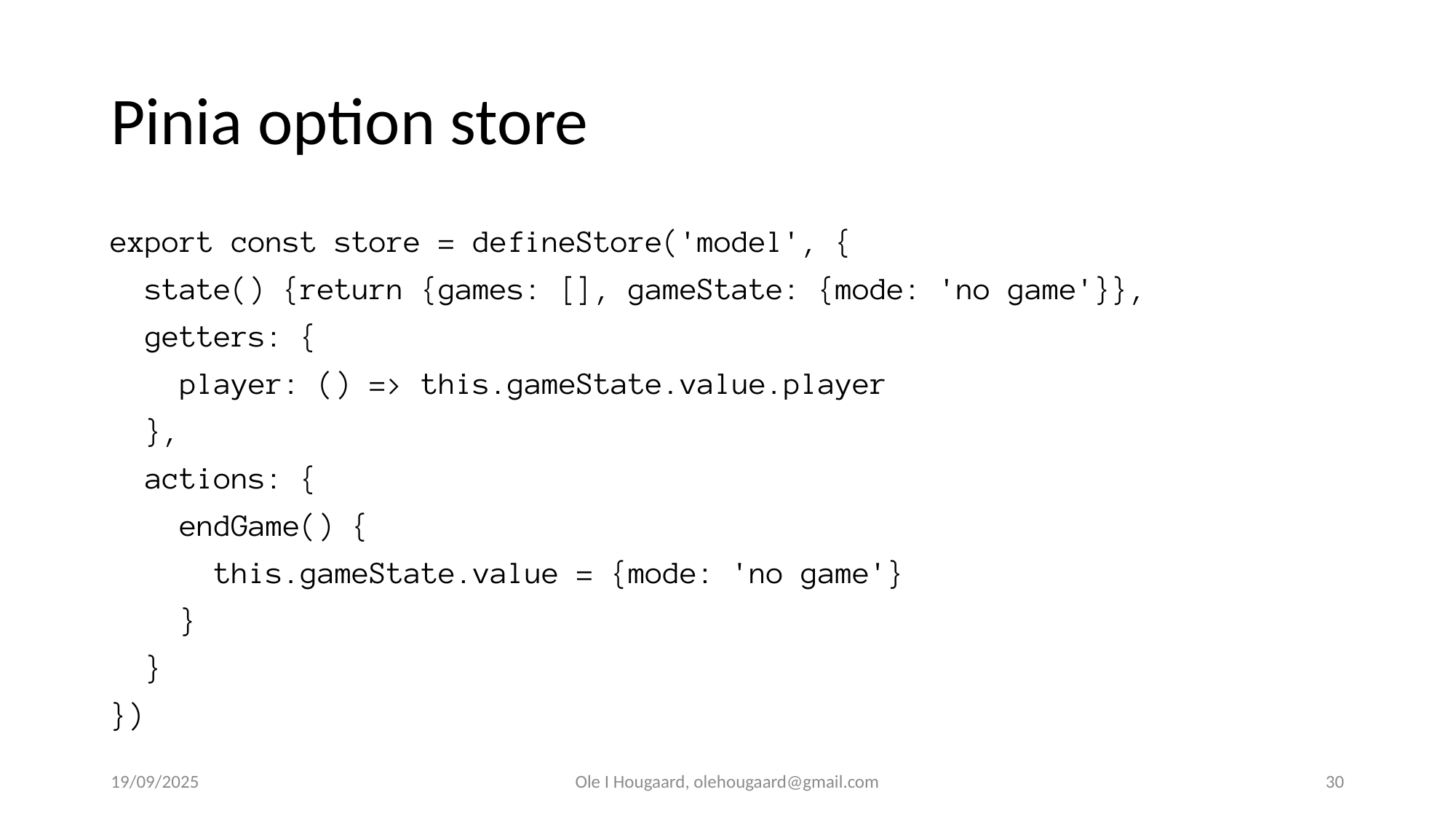

# Pinia option store
export const store = defineStore('model', {
  state() {return {games: [], gameState: {mode: 'no game'}},
  getters: {
    player: () => this.gameState.value.player
  },
  actions: {
    endGame() {
      this.gameState.value = {mode: 'no game'}
    }
  }
})
19/09/2025
Ole I Hougaard, olehougaard@gmail.com
30